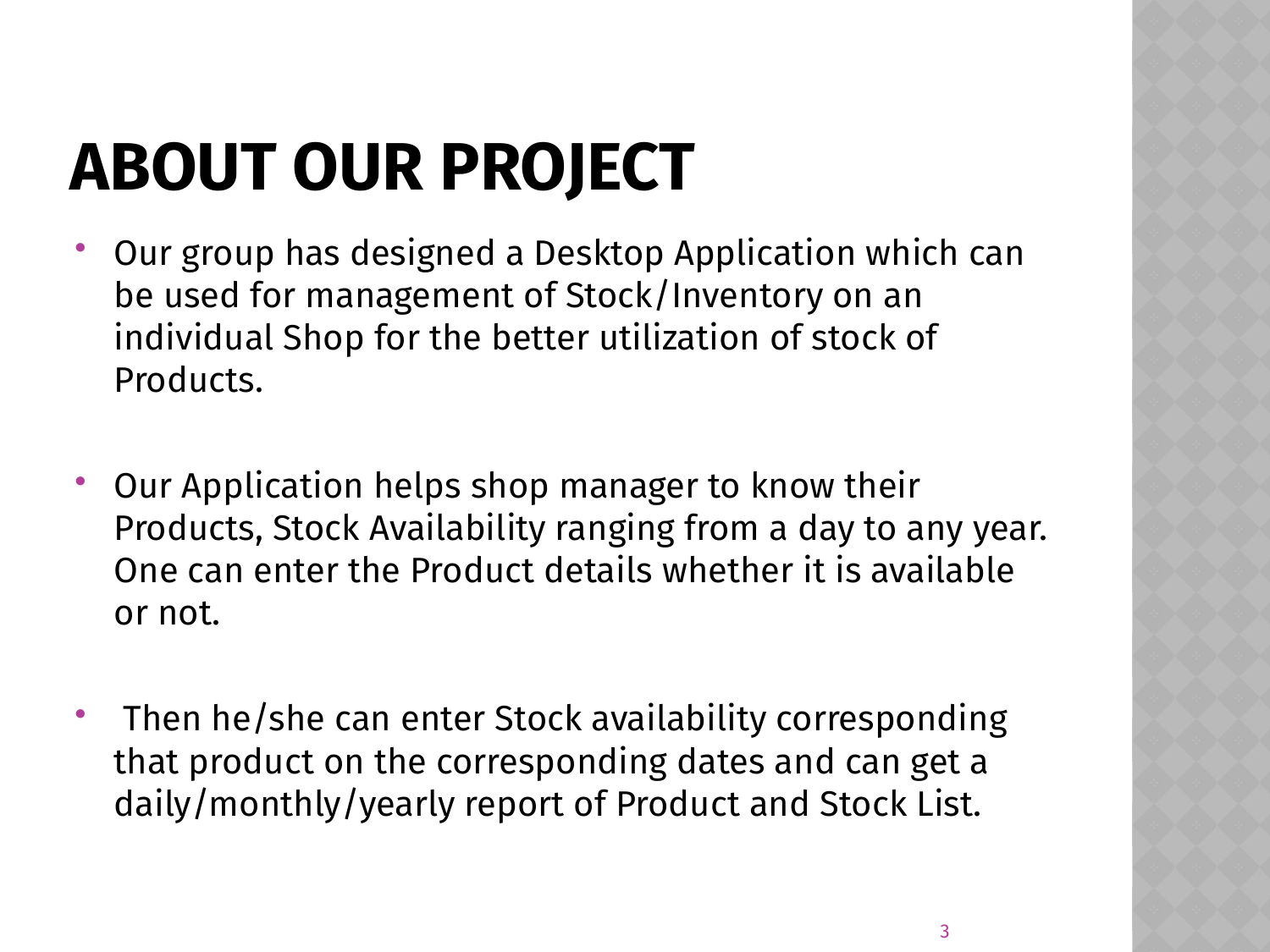

# About our project
Our group has designed a Desktop Application which can be used for management of Stock/Inventory on an individual Shop for the better utilization of stock of Products.

Our Application helps shop manager to know their Products, Stock Availability ranging from a day to any year. One can enter the Product details whether it is available or not.

 Then he/she can enter Stock availability corresponding that product on the corresponding dates and can get a daily/monthly/yearly report of Product and Stock List.
3